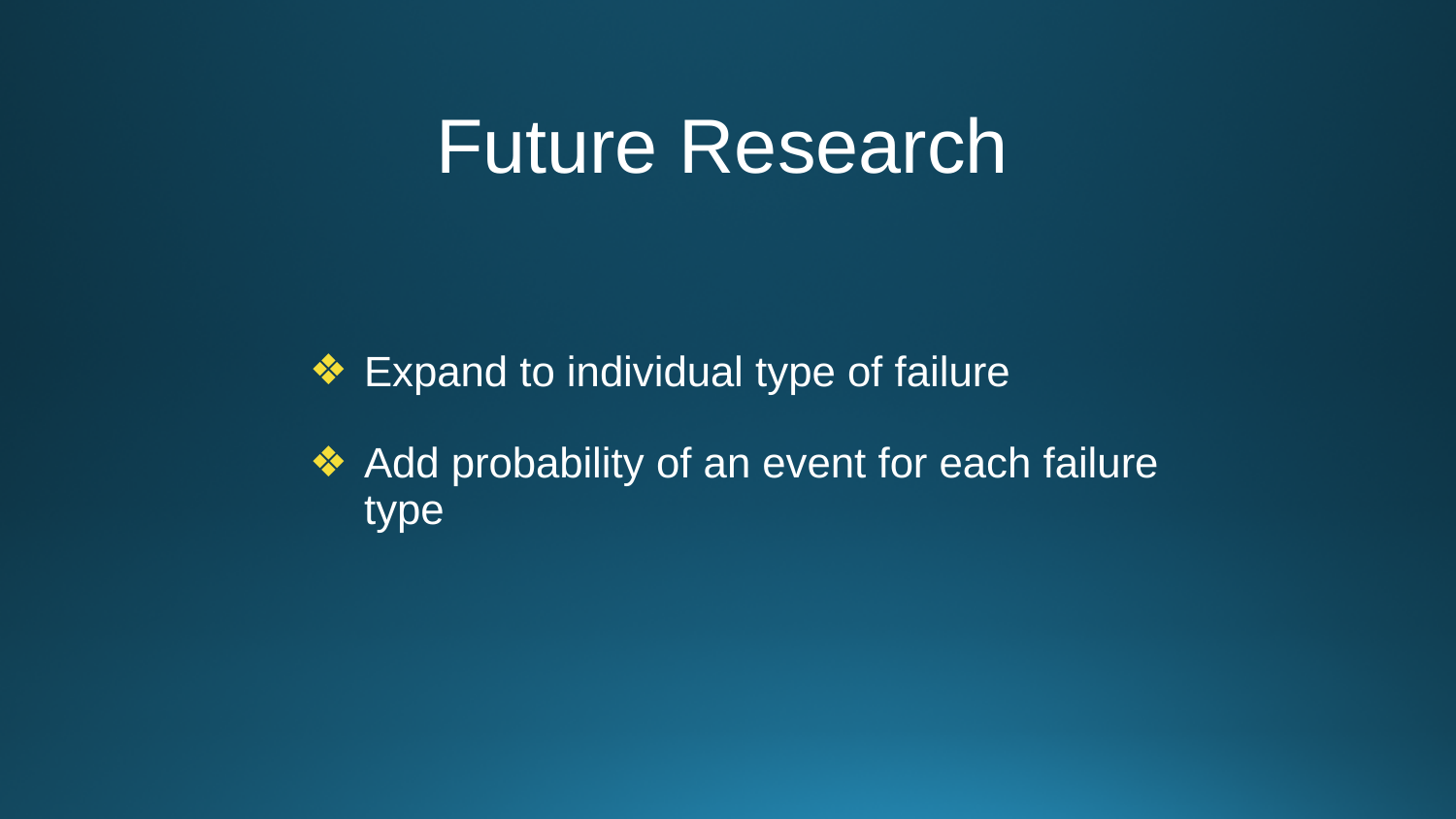

# Future Research
Expand to individual type of failure

Add probability of an event for each failure type